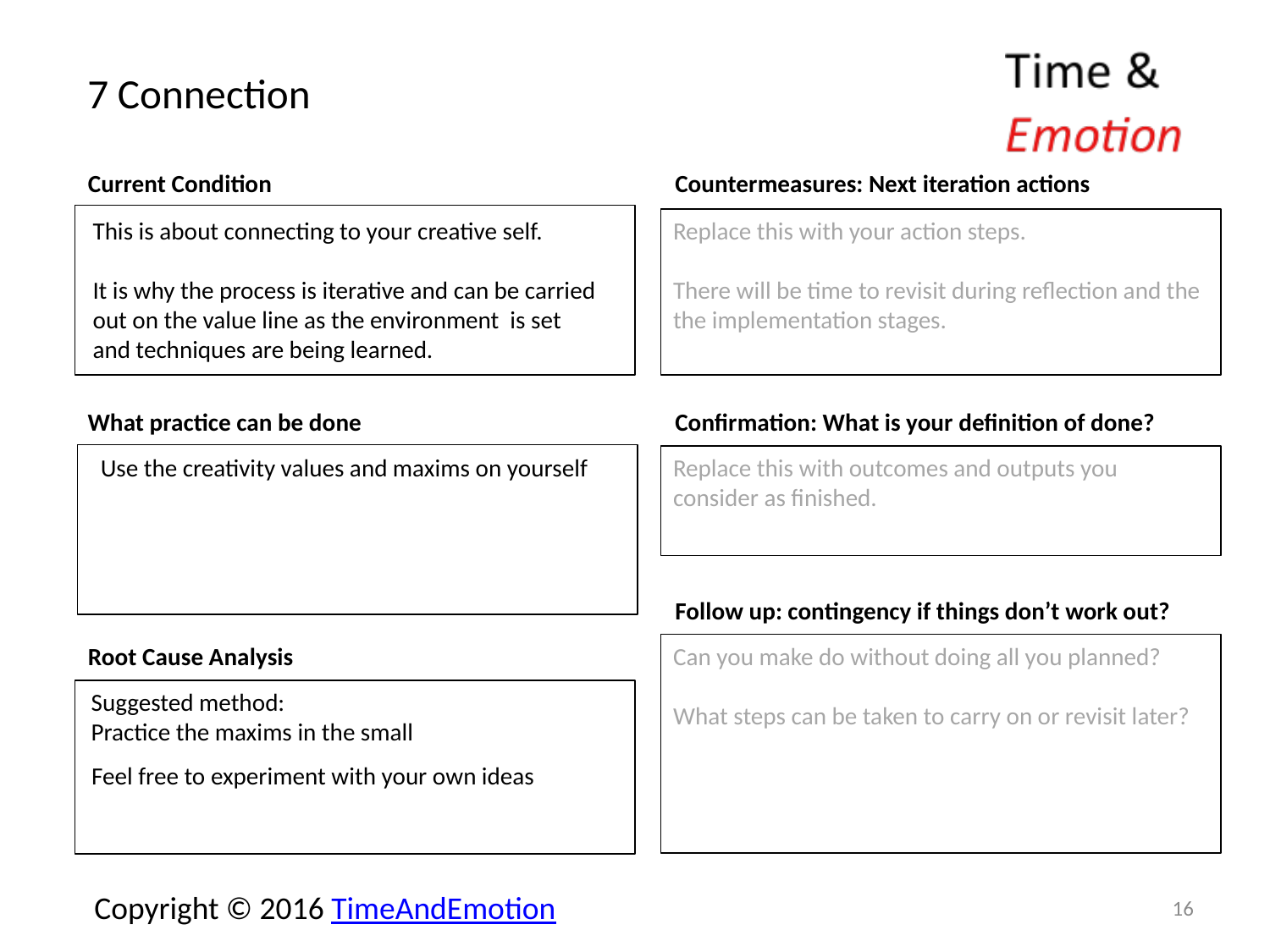

# 7 Connection
Current Condition
Countermeasures: Next iteration actions

This is about connecting to your creative self.

It is why the process is iterative and can be carried
out on the value line as the environment  is set
and techniques are being learned.

Replace this with your action steps.

There will be time to revisit during reflection and the the implementation stages.
What practice can be done
Confirmation: What is your definition of done?

Use the creativity values and maxims on yourself

Replace this with outcomes and outputs you consider as finished.

Follow up: contingency if things don’t work out?
Root Cause Analysis
Can you make do without doing all you planned?

What steps can be taken to carry on or revisit later?

Suggested method:
Practice the maxims in the small

Feel free to experiment with your own ideas
16